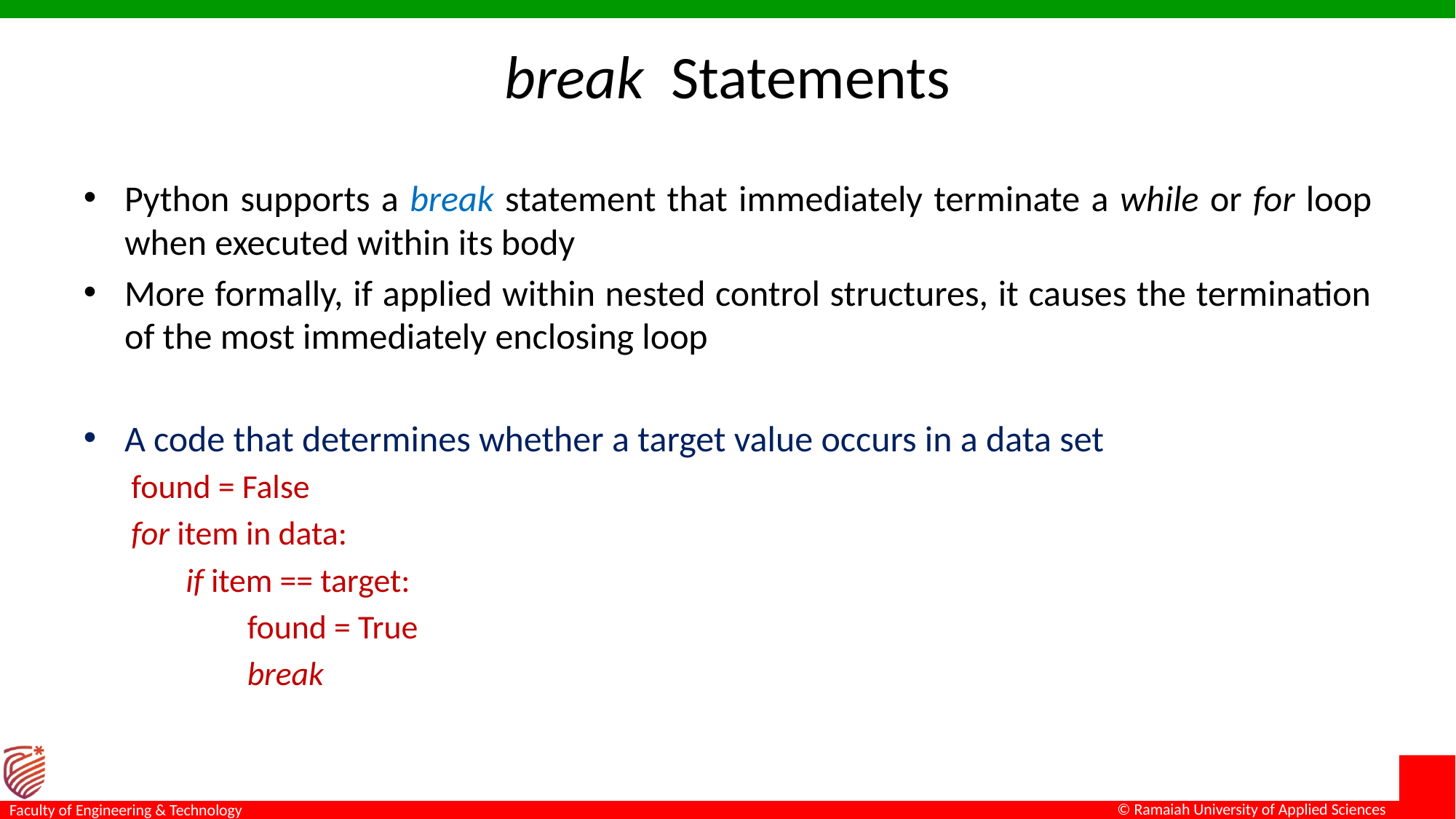

# break  Statements
Python supports a break statement that immediately terminate a while or for loop when executed within its body
More formally, if applied within nested control structures, it causes the termination of the most immediately enclosing loop

A code that determines whether a target value occurs in a data set
found = False
for item in data:
if item == target:
found = True
break